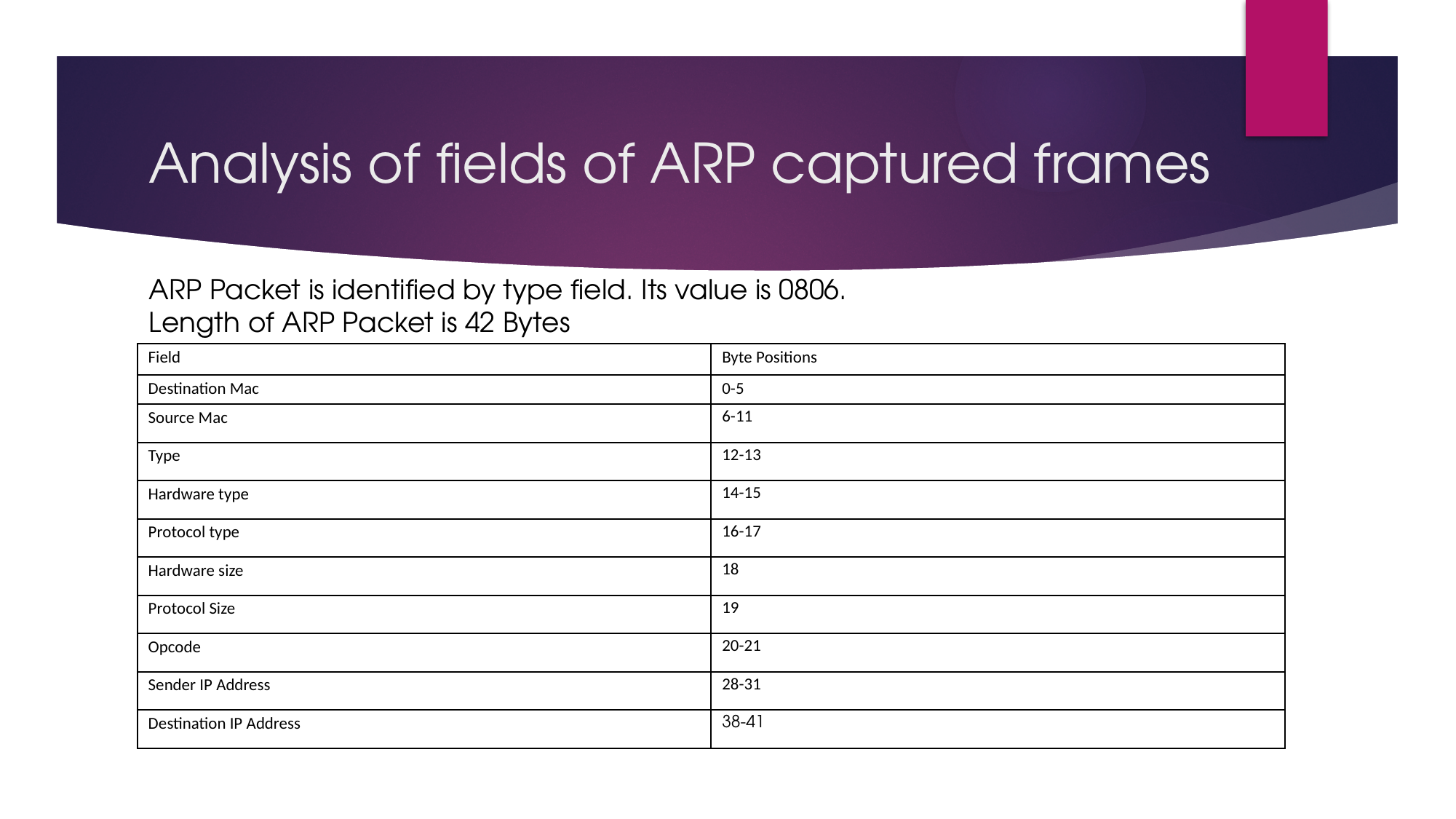

# Analysis of fields of ARP captured frames
ARP Packet is identified by type field. Its value is 0806.
Length of ARP Packet is 42 Bytes
| Field | Byte Positions |
| --- | --- |
| Destination Mac | 0-5 |
| Source Mac | 6-11 |
| Type | 12-13 |
| Hardware type | 14-15 |
| Protocol type | 16-17 |
| Hardware size | 18 |
| Protocol Size | 19 |
| Opcode | 20-21 |
| Sender IP Address | 28-31 |
| Destination IP Address | 38-41 |